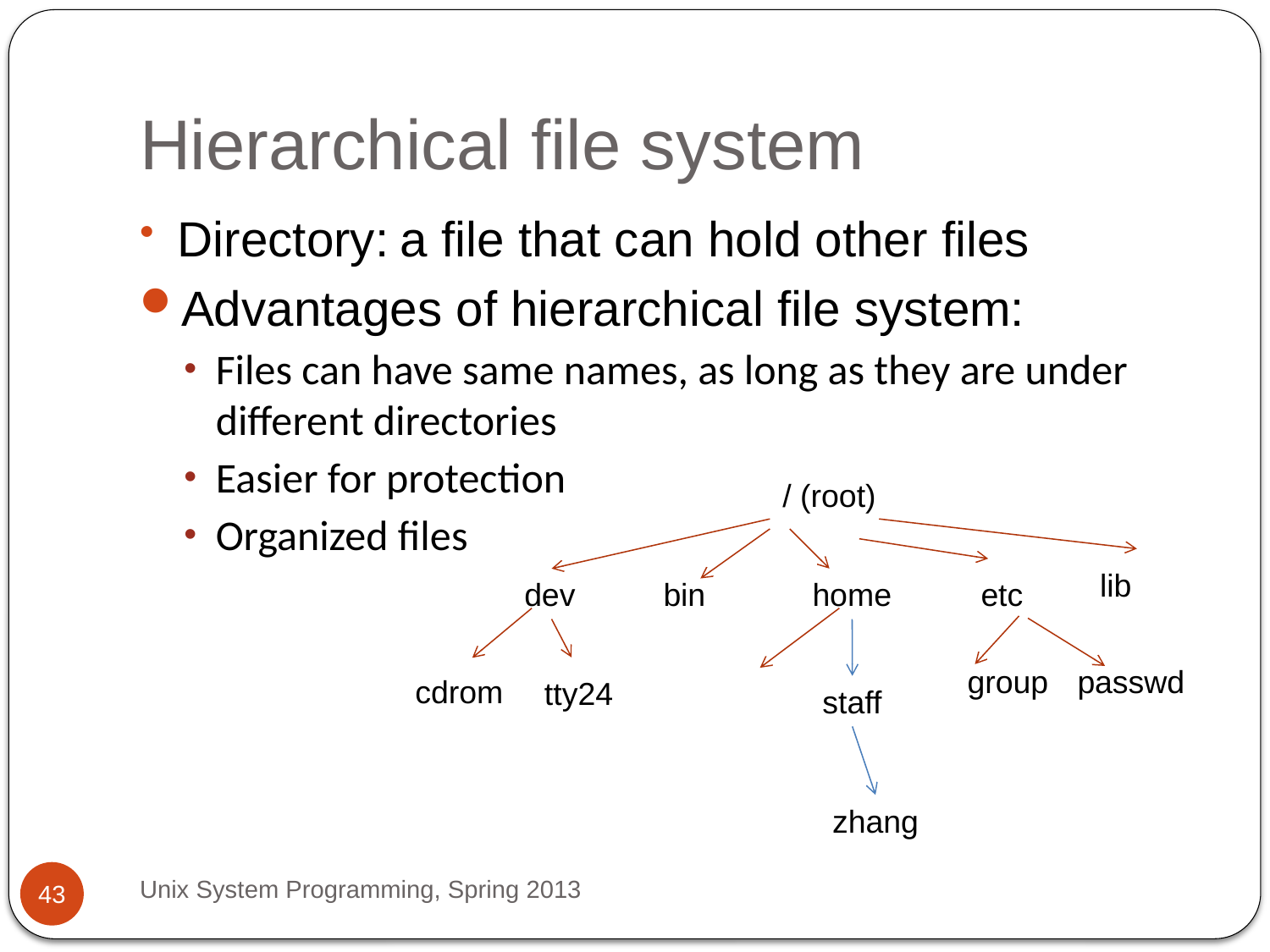

# Hierarchical file system
Directory: a file that can hold other files
Advantages of hierarchical file system:
Files can have same names, as long as they are under different directories
Easier for protection
Organized files

/ (root)
lib
dev
bin
home
etc
group
passwd
cdrom
tty24
staff
zhang
Unix System Programming, Spring 2013
43